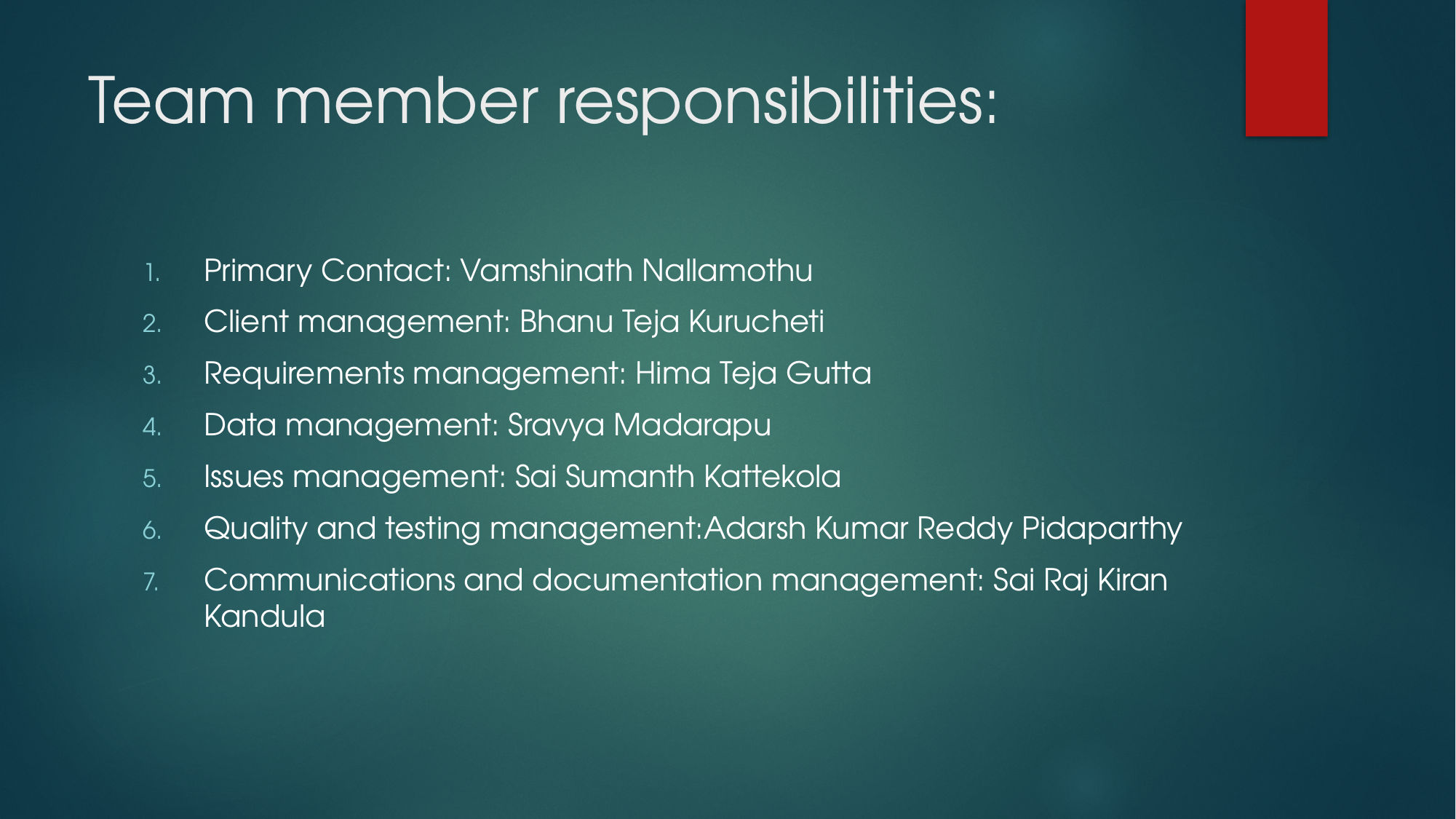

# Team member responsibilities:
Primary Contact: Vamshinath Nallamothu
Client management: Bhanu Teja Kurucheti
Requirements management: Hima Teja Gutta
Data management: Sravya Madarapu
Issues management: Sai Sumanth Kattekola
Quality and testing management:Adarsh Kumar Reddy Pidaparthy
Communications and documentation management: Sai Raj Kiran Kandula